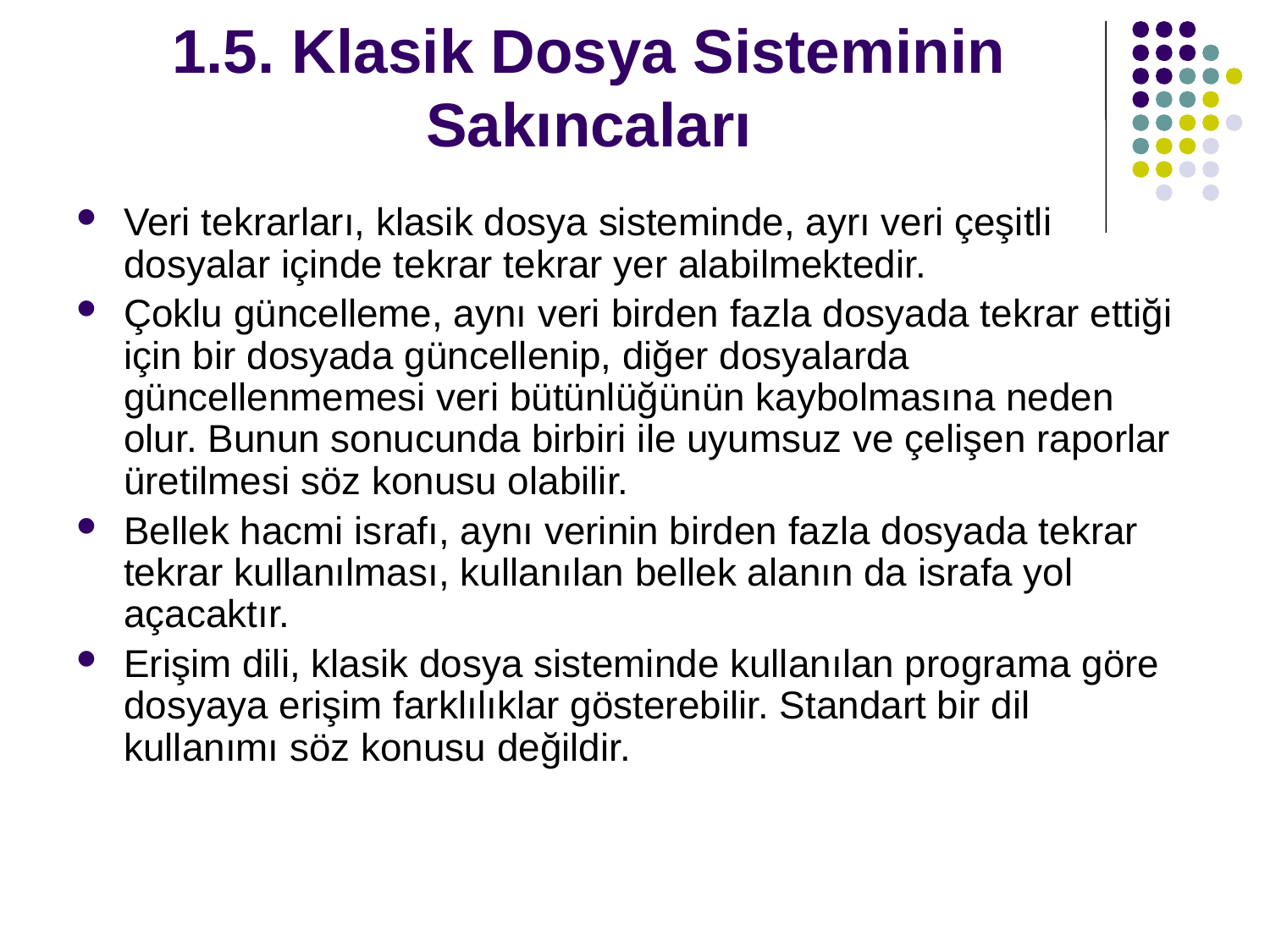

# 1.5. Klasik Dosya Sisteminin Sakıncaları
Veri tekrarları, klasik dosya sisteminde, ayrı veri çeşitli dosyalar içinde tekrar tekrar yer alabilmektedir.
Çoklu güncelleme, aynı veri birden fazla dosyada tekrar ettiği için bir dosyada güncellenip, diğer dosyalarda güncellenmemesi veri bütünlüğünün kaybolmasına neden olur. Bunun sonucunda birbiri ile uyumsuz ve çelişen raporlar üretilmesi söz konusu olabilir.
Bellek hacmi israfı, aynı verinin birden fazla dosyada tekrar tekrar kullanılması, kullanılan bellek alanın da israfa yol açacaktır.
Erişim dili, klasik dosya sisteminde kullanılan programa göre dosyaya erişim farklılıklar gösterebilir. Standart bir dil kullanımı söz konusu değildir.